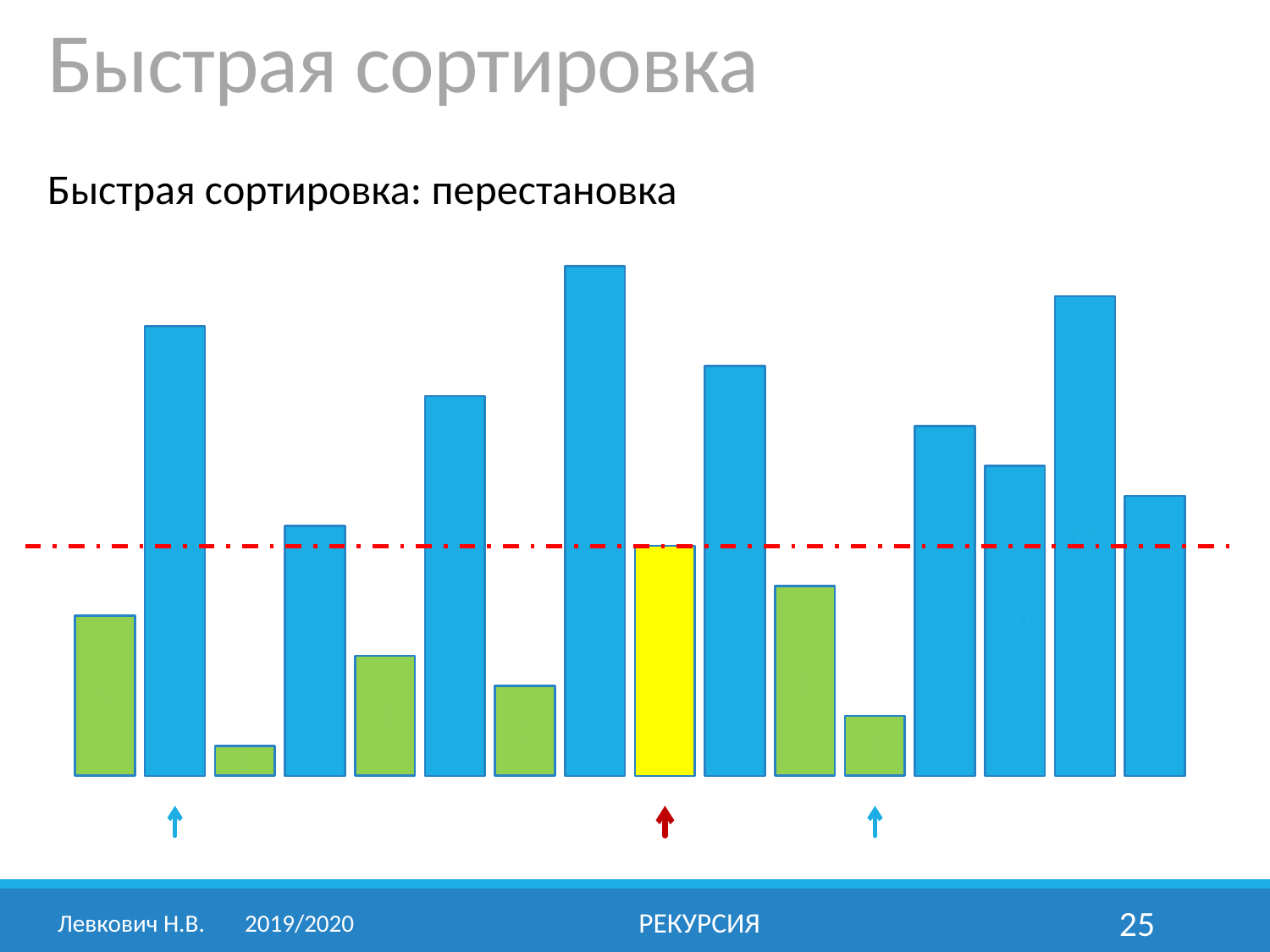

# Быстрая сортировка
Быстрая сортировка: перестановка
16
15
14
13
12
11
10
9
8
8
6
5
4
3
2
1
Левкович Н.В.	2019/2020
РЕКУРСИЯ
25